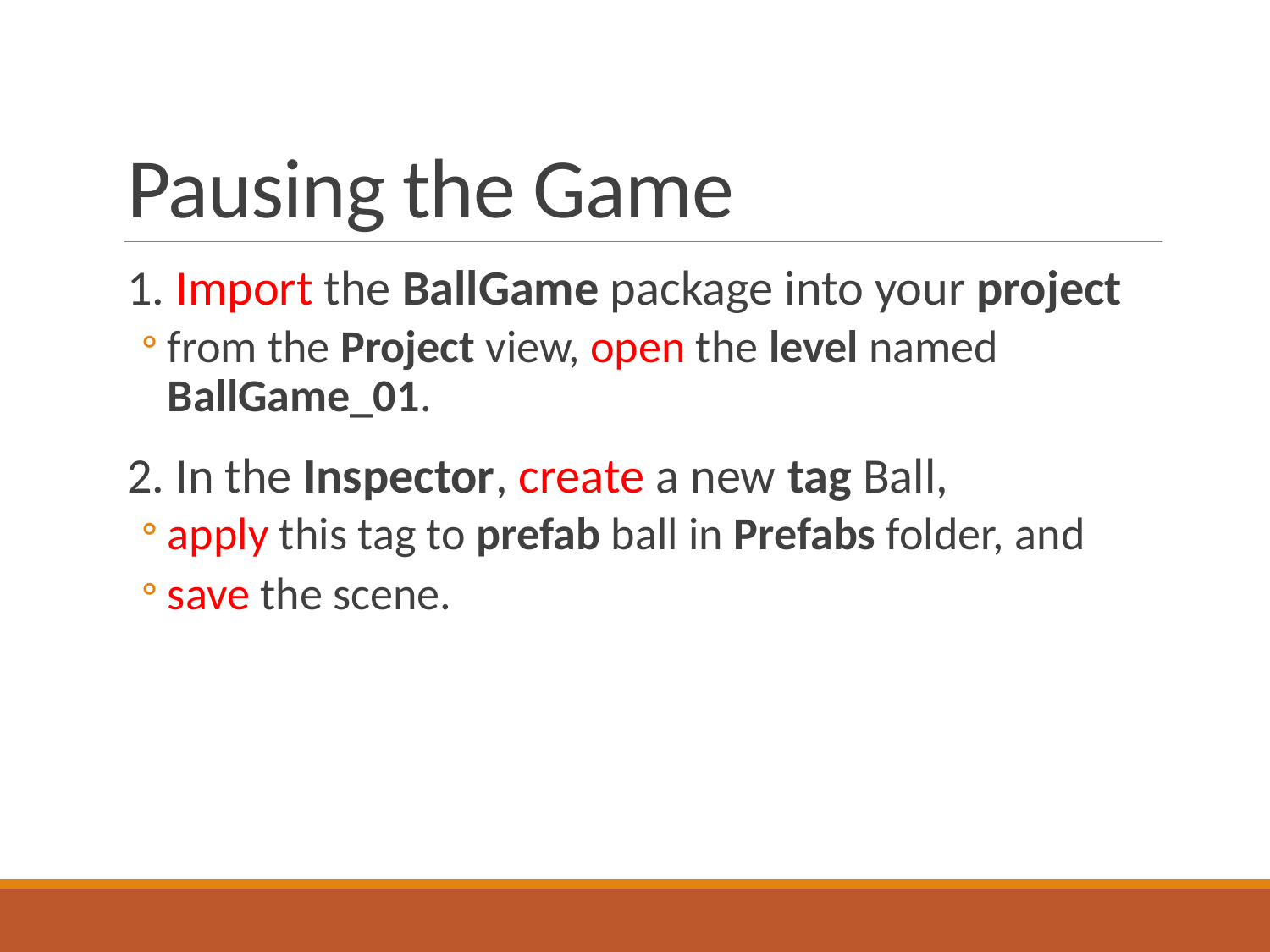

# Pausing the Game
1. Import the BallGame package into your project
from the Project view, open the level named BallGame_01.
2. In the Inspector, create a new tag Ball,
apply this tag to prefab ball in Prefabs folder, and
save the scene.